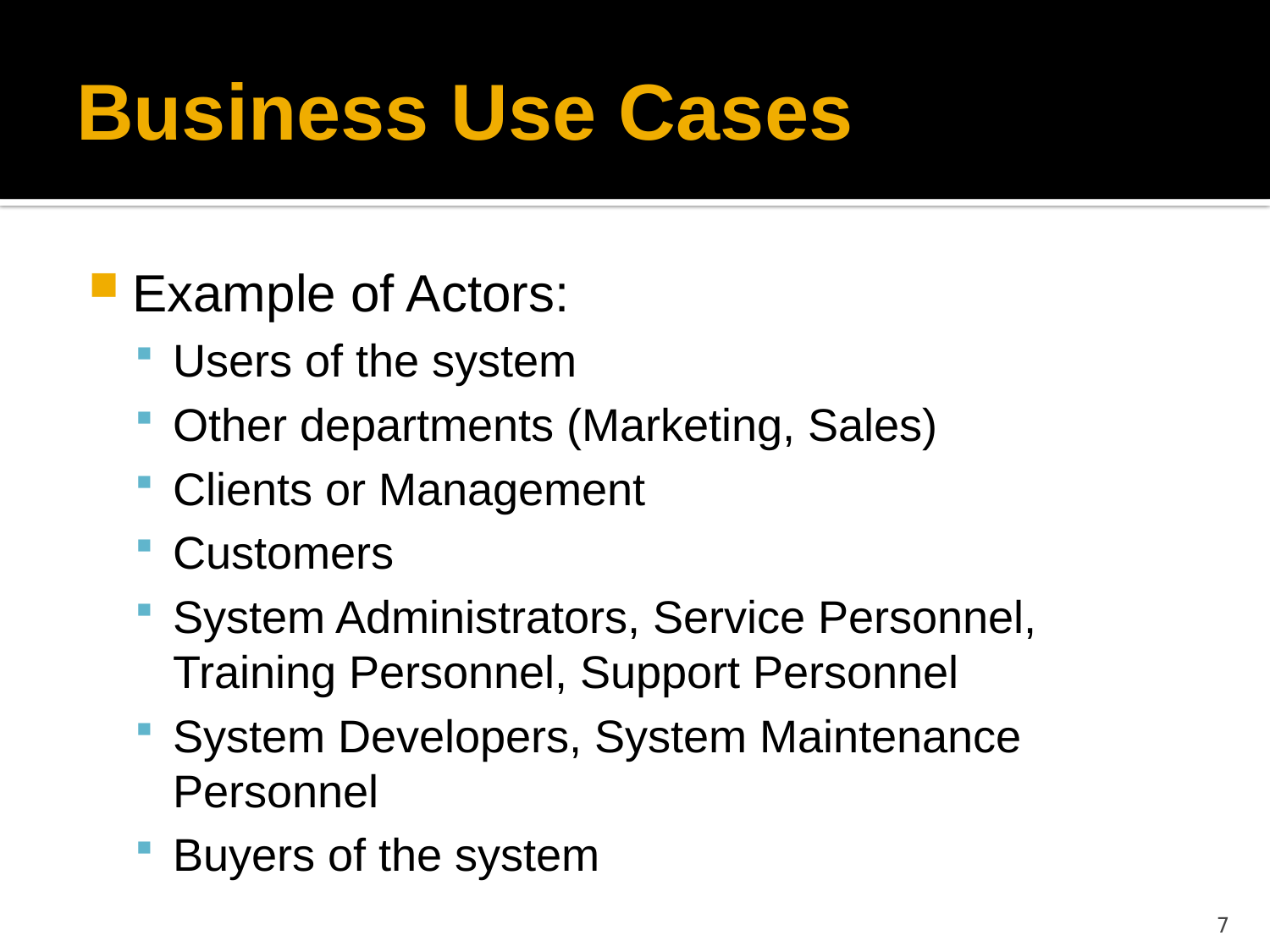

# Business Use Cases
Example of Actors:
Users of the system
Other departments (Marketing, Sales)
Clients or Management
Customers
System Administrators, Service Personnel, Training Personnel, Support Personnel
System Developers, System Maintenance Personnel
Buyers of the system
7